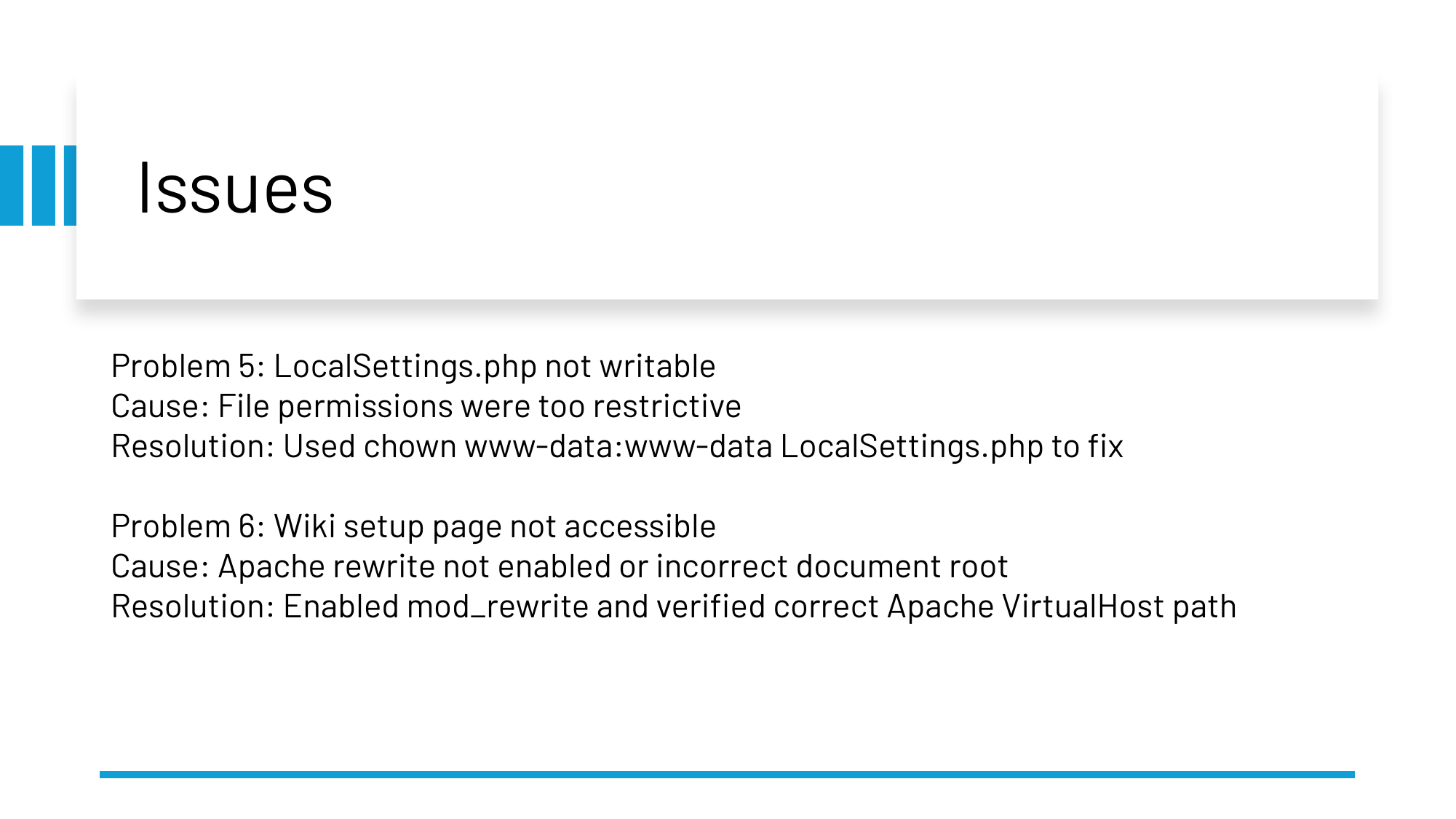

# Issues

| Problem 5: LocalSettings.php not writable Cause: File permissions were too restrictive Resolution: Used chown www-data:www-data LocalSettings.php to fix Problem 6: Wiki setup page not accessible Cause: Apache rewrite not enabled or incorrect document root Resolution: Enabled mod\_rewrite and verified correct Apache VirtualHost path |
| --- |